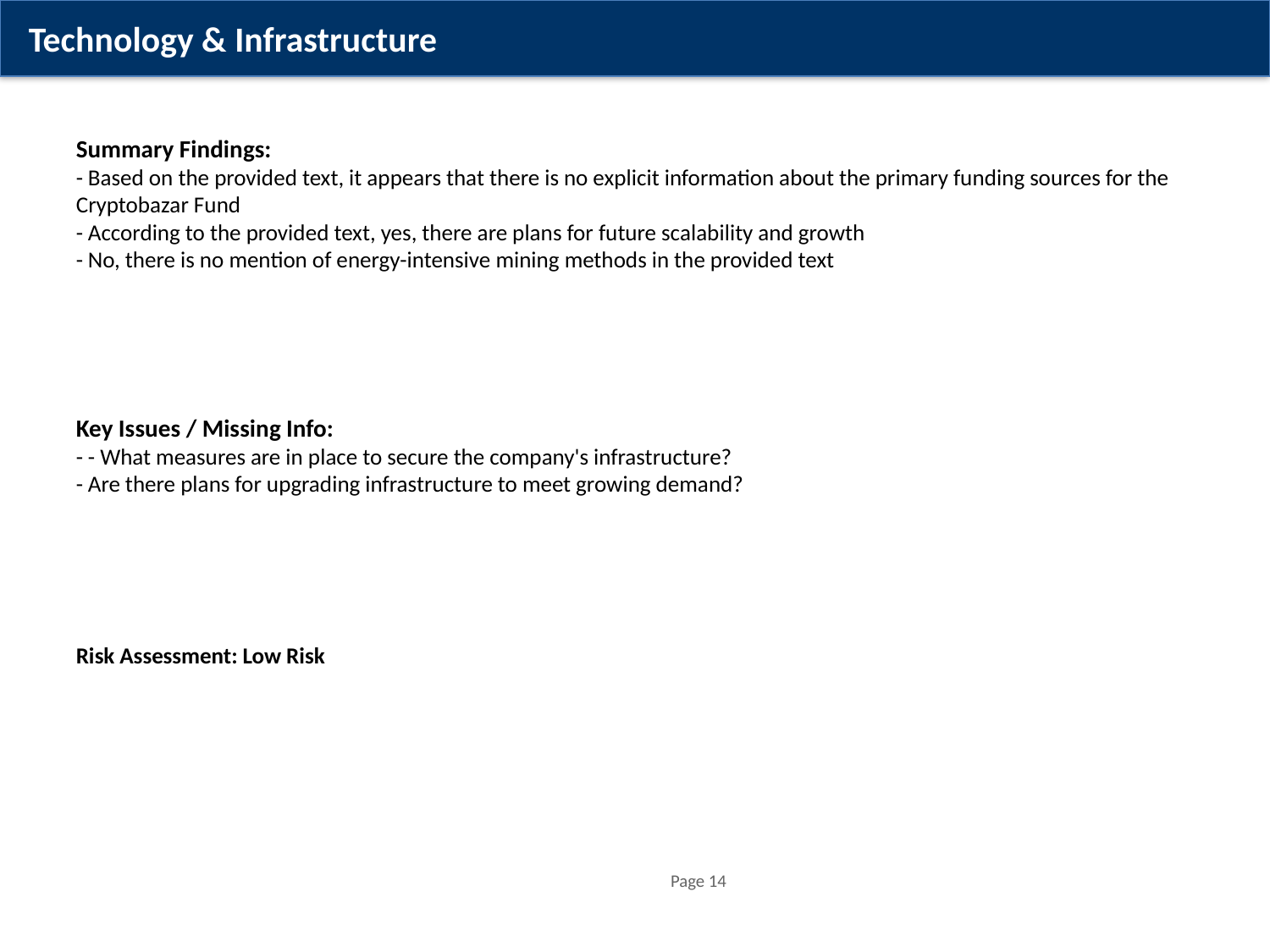

Technology & Infrastructure
Summary Findings:
- Based on the provided text, it appears that there is no explicit information about the primary funding sources for the Cryptobazar Fund
- According to the provided text, yes, there are plans for future scalability and growth
- No, there is no mention of energy-intensive mining methods in the provided text
Key Issues / Missing Info:
- - What measures are in place to secure the company's infrastructure?
- Are there plans for upgrading infrastructure to meet growing demand?
Risk Assessment: Low Risk
Page 14